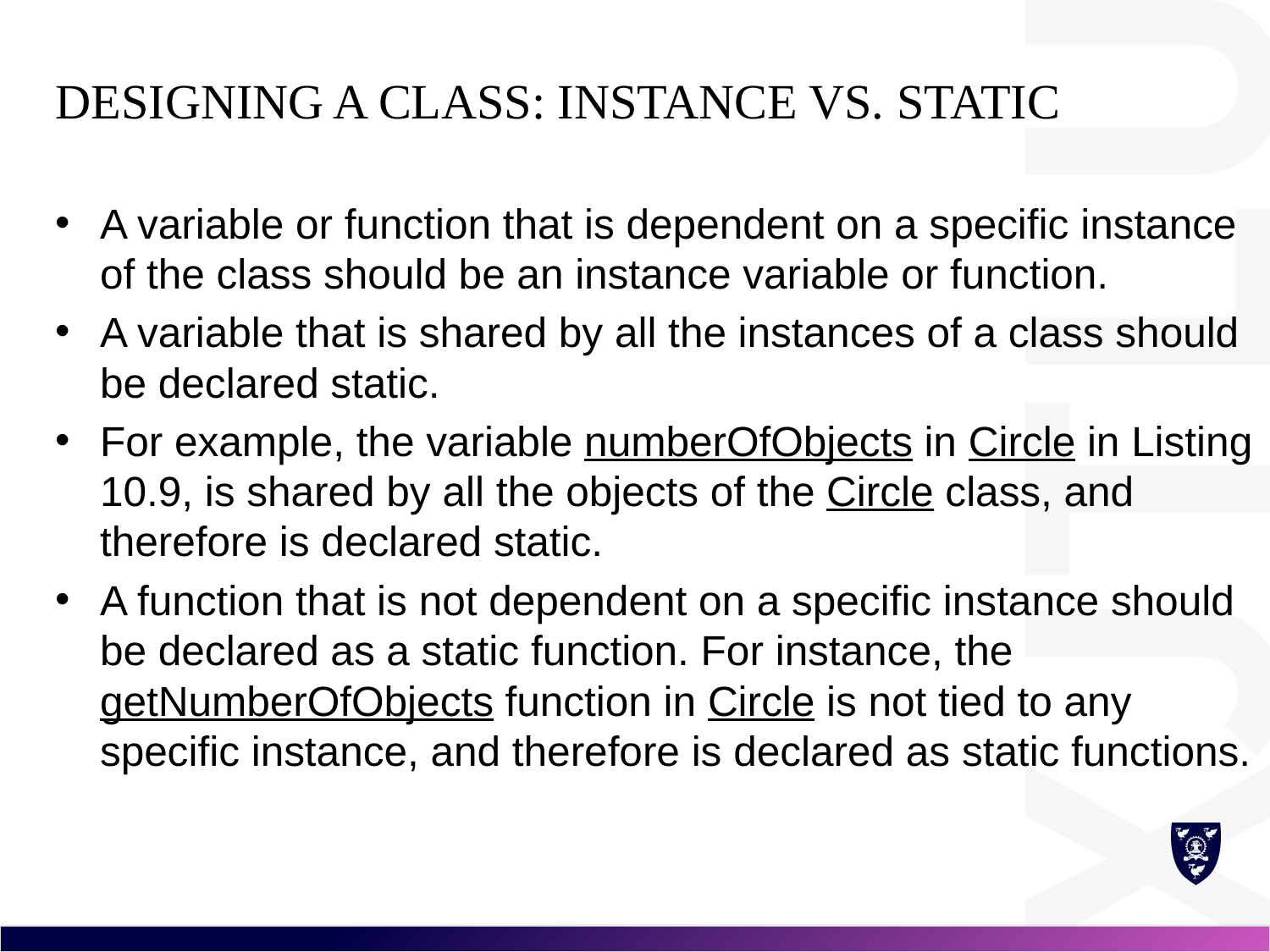

# Designing a Class: Instance vs. Static
A variable or function that is dependent on a specific instance of the class should be an instance variable or function.
A variable that is shared by all the instances of a class should be declared static.
For example, the variable numberOfObjects in Circle in Listing 10.9, is shared by all the objects of the Circle class, and therefore is declared static.
A function that is not dependent on a specific instance should be declared as a static function. For instance, the getNumberOfObjects function in Circle is not tied to any specific instance, and therefore is declared as static functions.
52